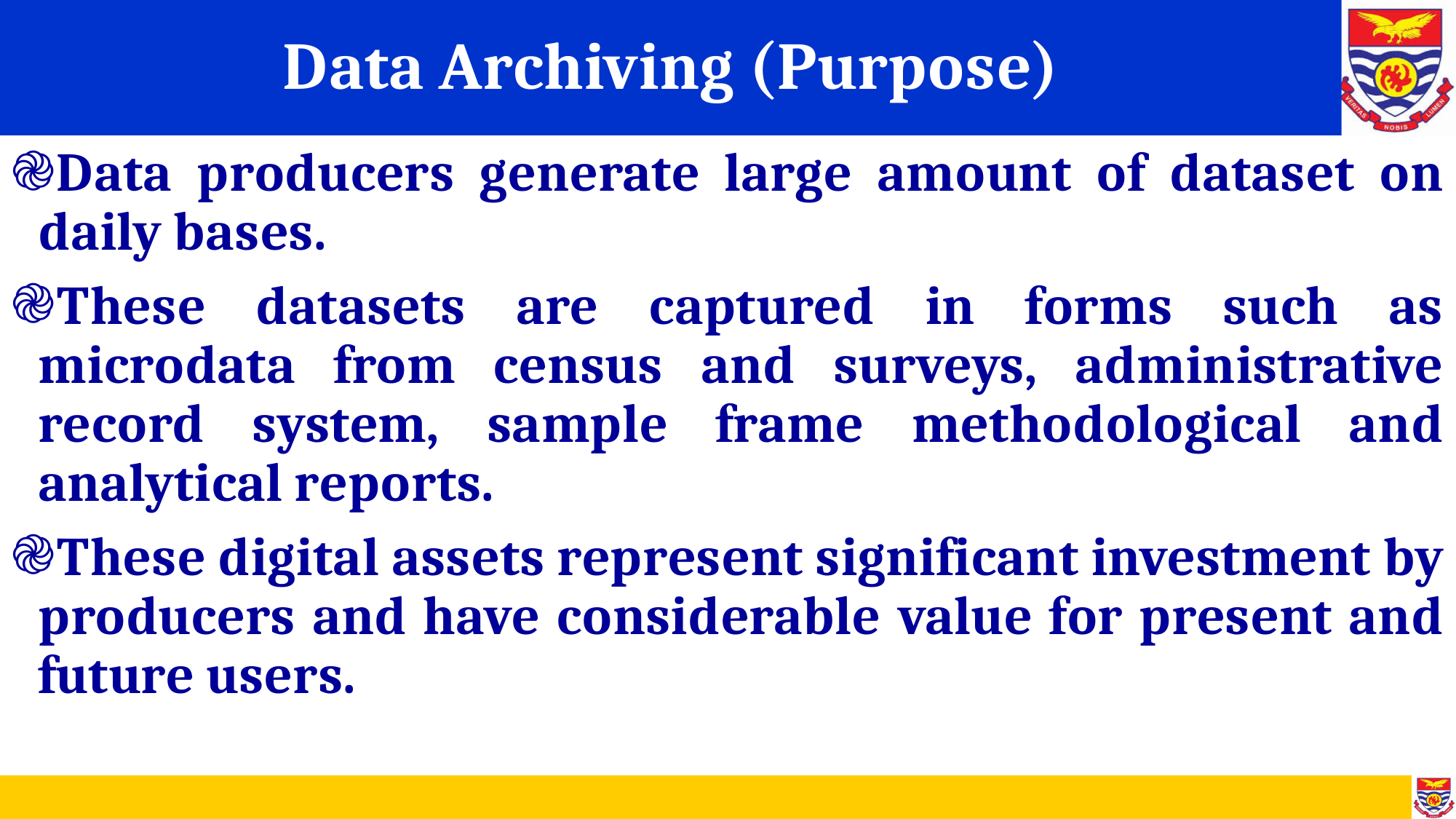

# Data Archiving (Purpose)
Data producers generate large amount of dataset on daily bases.
These datasets are captured in forms such as microdata from census and surveys, administrative record system, sample frame methodological and analytical reports.
These digital assets represent significant investment by producers and have considerable value for present and future users.